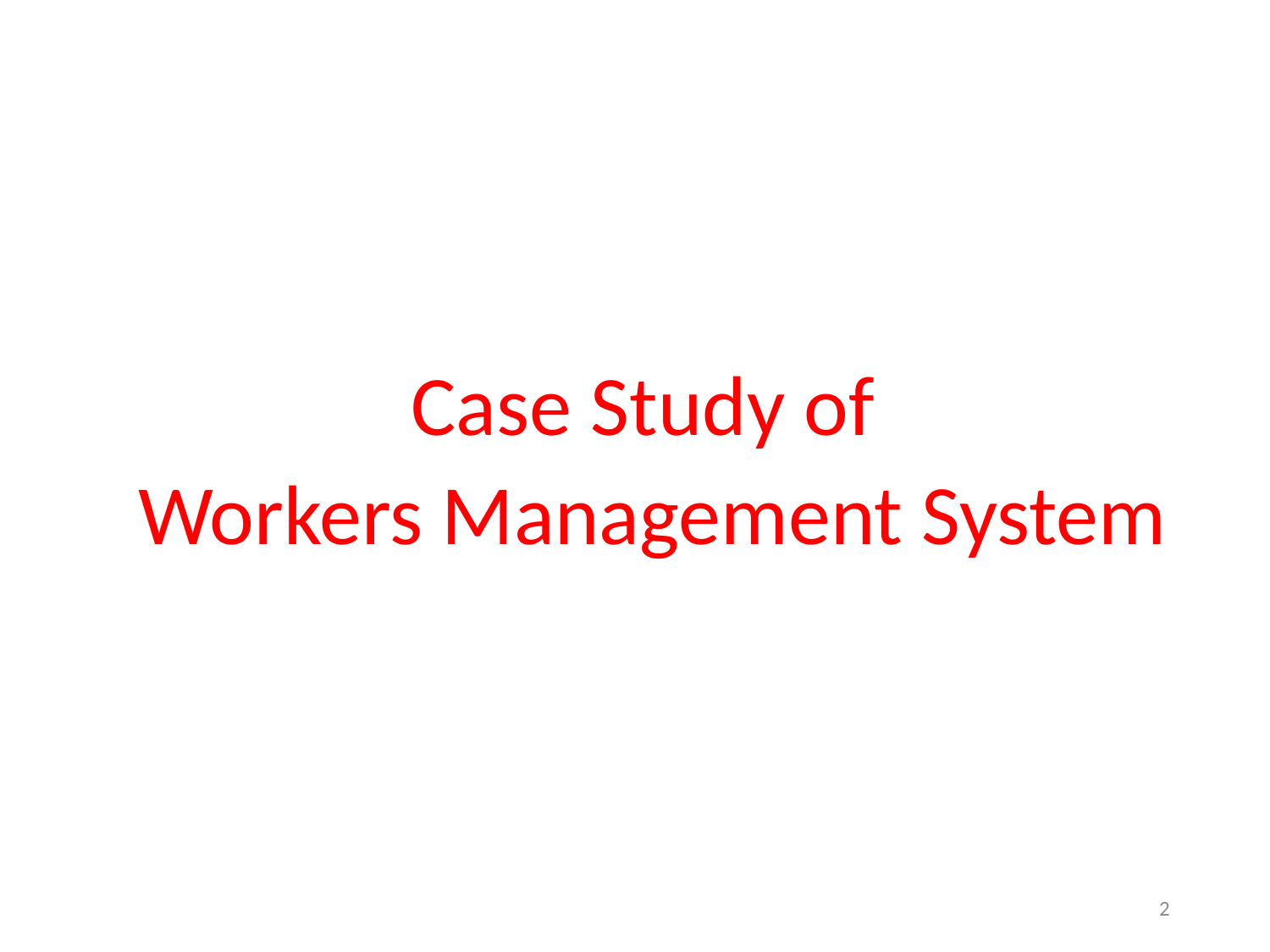

Case Study of
Workers Management System
2